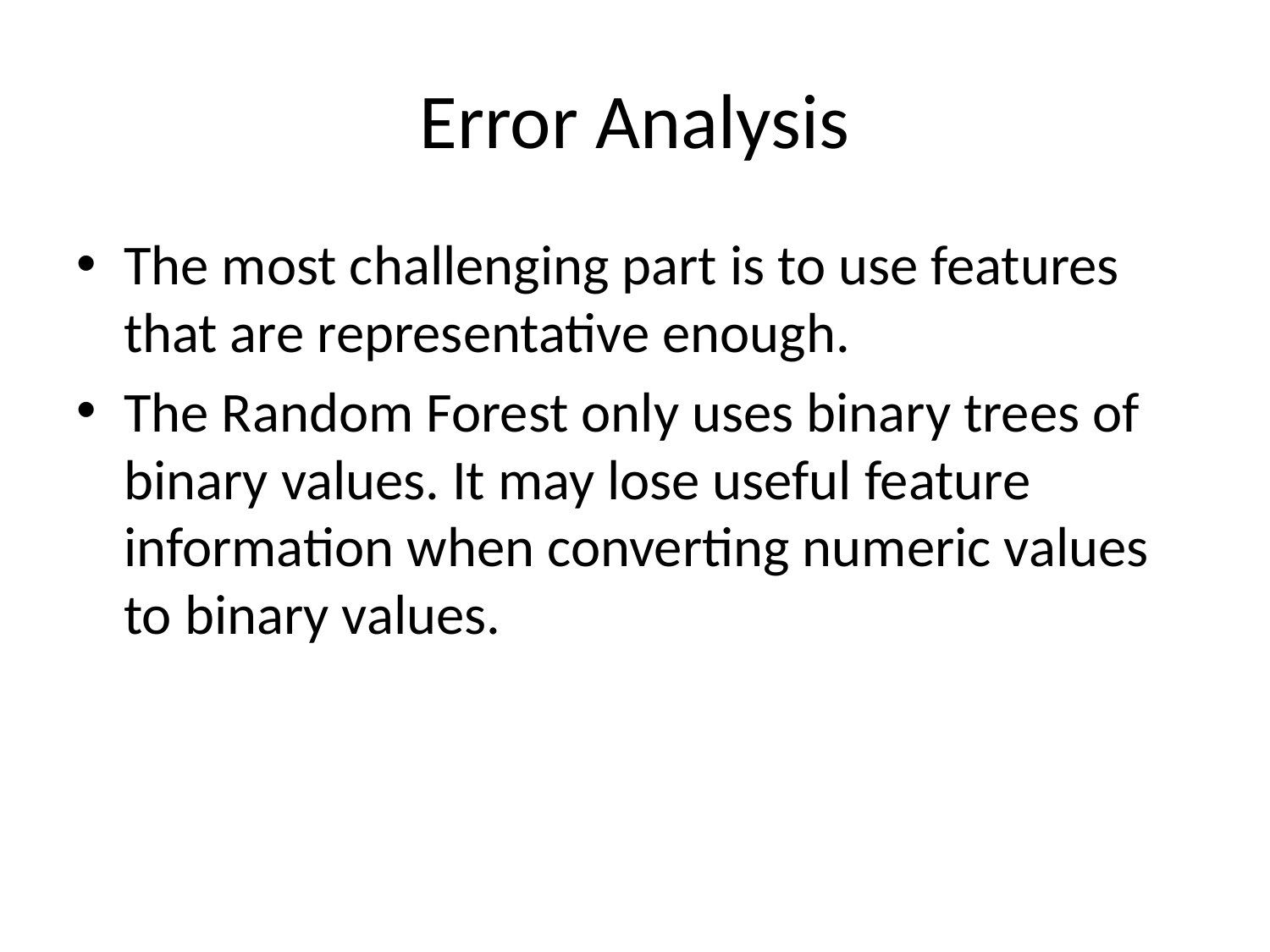

# Error Analysis
The most challenging part is to use features that are representative enough.
The Random Forest only uses binary trees of binary values. It may lose useful feature information when converting numeric values to binary values.